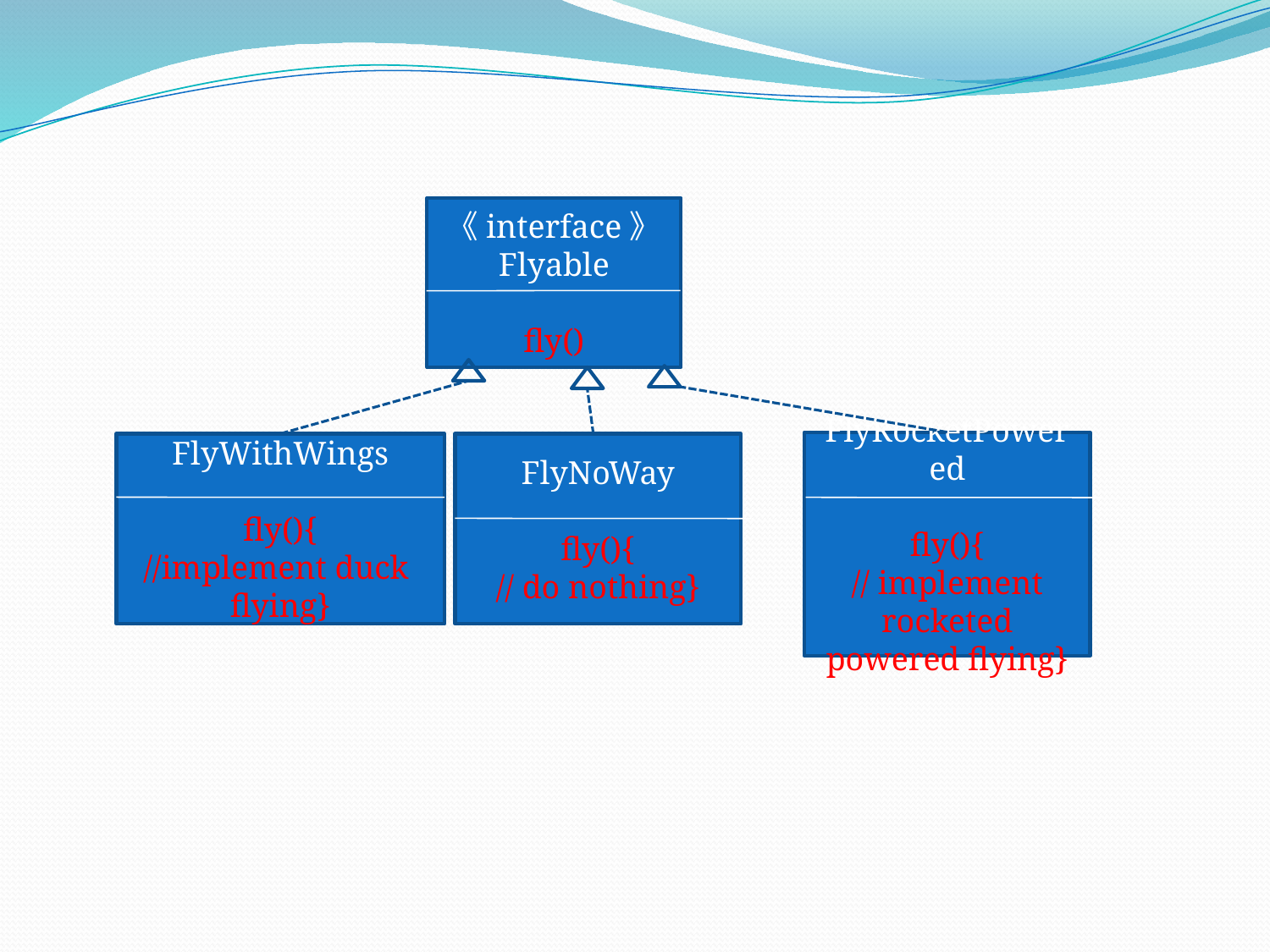

《interface》
Flyable

fly()

FlyRocketPowered

fly(){
// implement rocketed powered flying}

FlyWithWings

fly(){
//implement duck  flying}

FlyNoWay

fly(){
// do nothing}